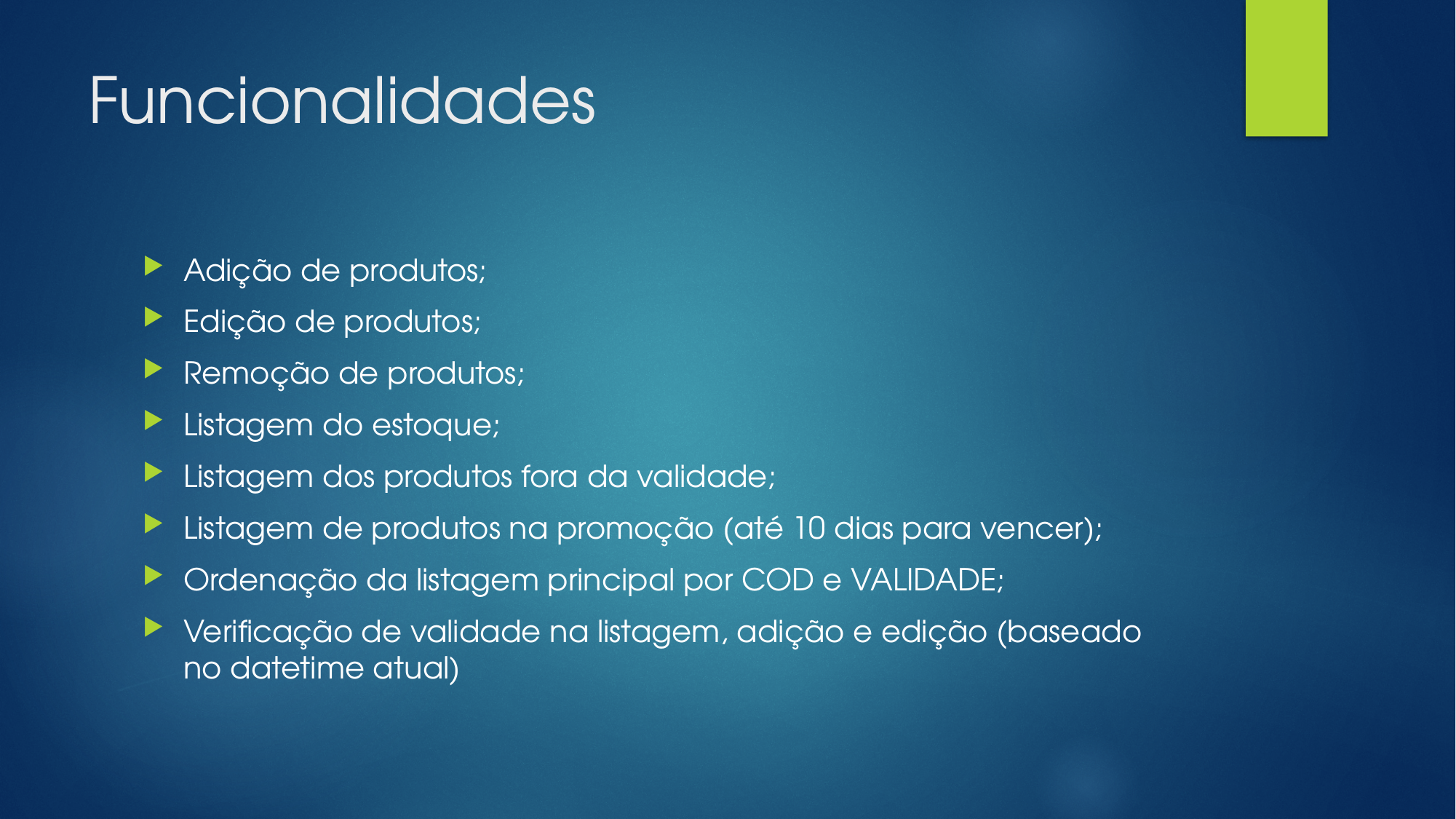

# Funcionalidades
Adição de produtos;
Edição de produtos;
Remoção de produtos;
Listagem do estoque;
Listagem dos produtos fora da validade;
Listagem de produtos na promoção (até 10 dias para vencer);
Ordenação da listagem principal por COD e VALIDADE;
Verificação de validade na listagem, adição e edição (baseado no datetime atual)